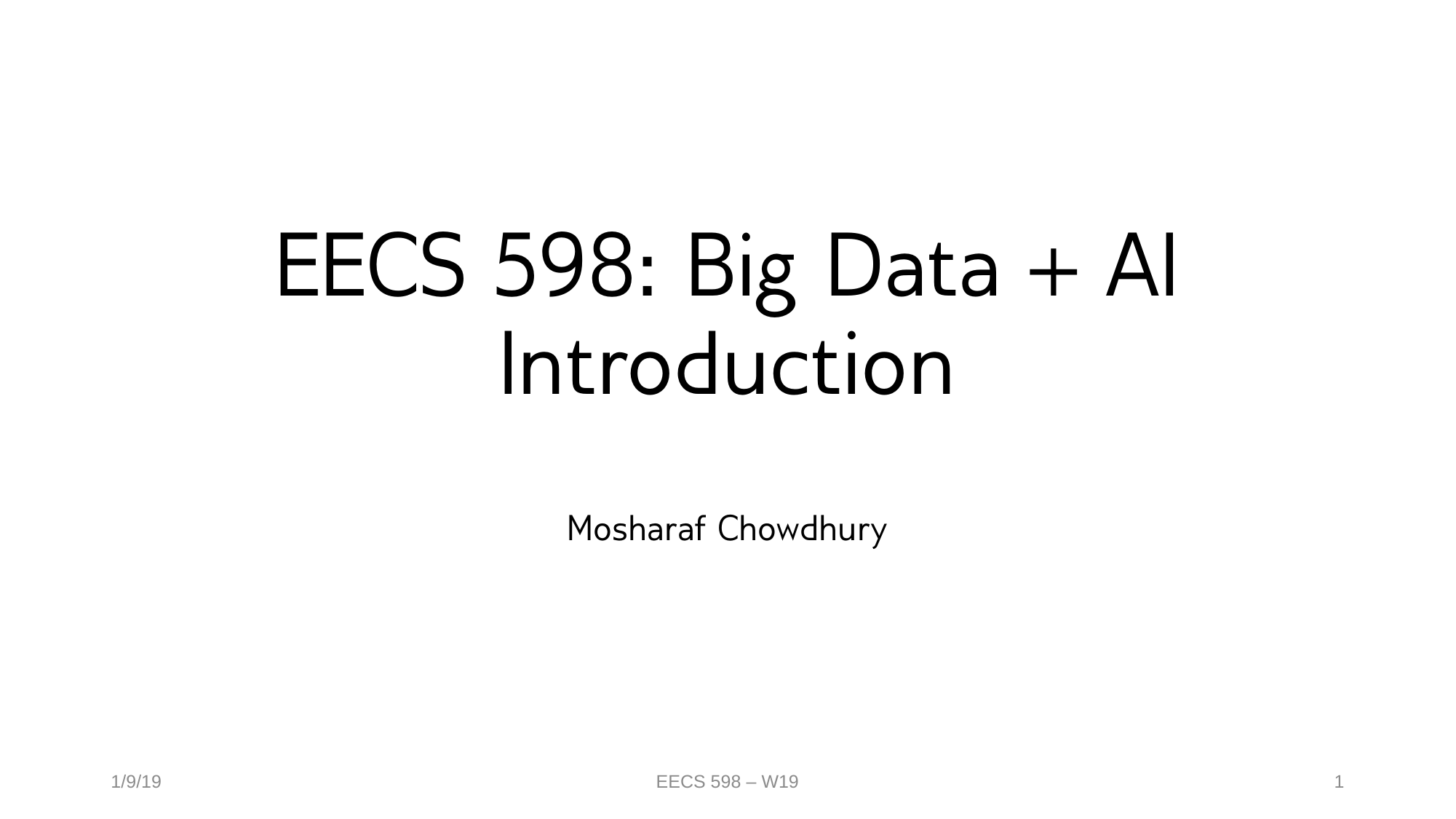

# EECS 598: Big Data + AI Introduction
Mosharaf Chowdhury
1/9/19
EECS 598 – W19
1